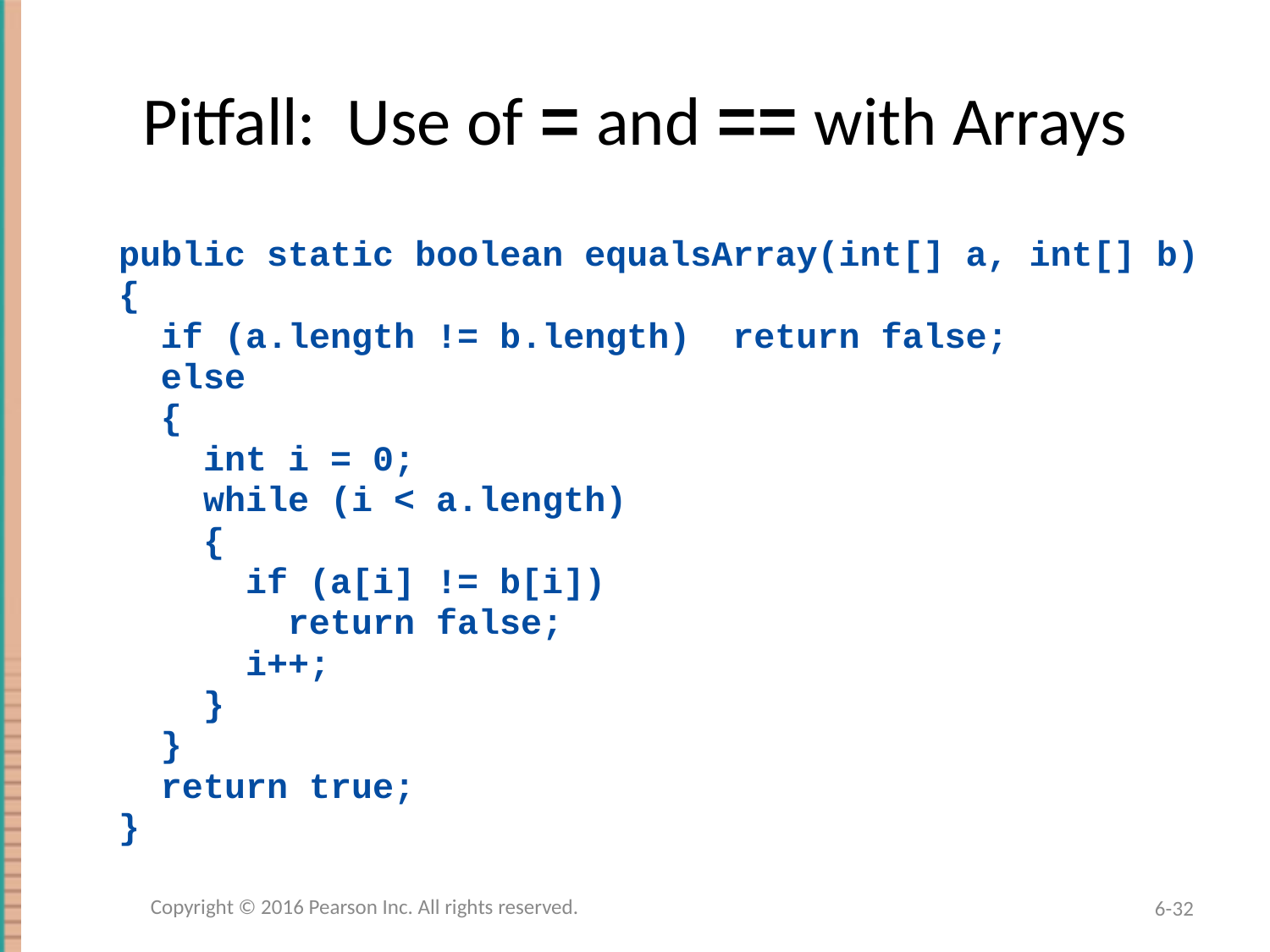

# Pitfall:  Use of = and == with Arrays
public static boolean equalsArray(int[] a, int[] b)
{
  if (a.length != b.length)  return false;
  else
  {
    int i = 0;
    while (i < a.length)
    {
      if (a[i] != b[i])
        return false;
      i++;
    }
  }
  return true;
}
Copyright © 2016 Pearson Inc. All rights reserved.
6-32